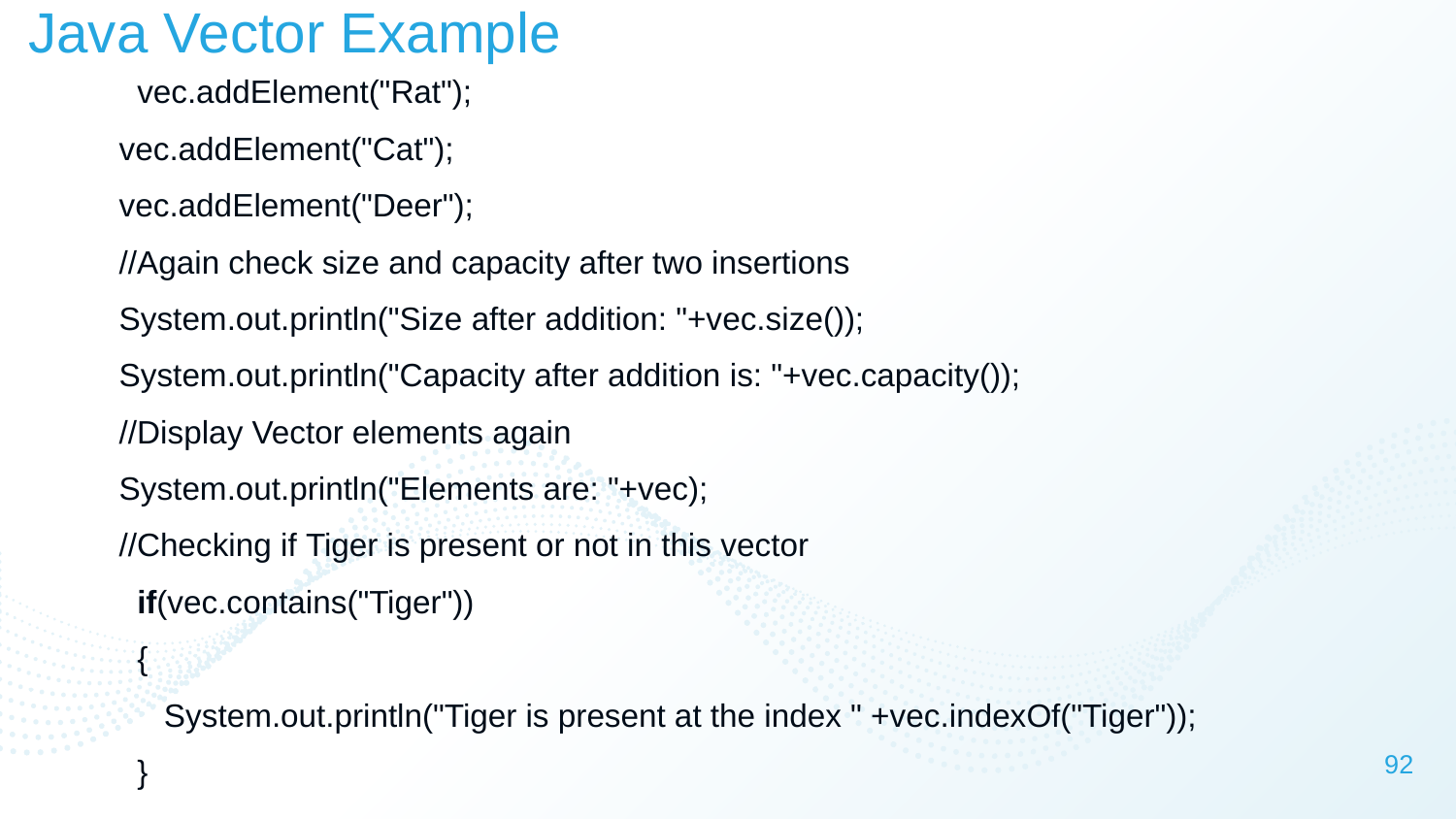

# Java Vector Example
            vec.addElement("Rat");
          vec.addElement("Cat");
          vec.addElement("Deer");
          //Again check size and capacity after two insertions
          System.out.println("Size after addition: "+vec.size());
          System.out.println("Capacity after addition is: "+vec.capacity());
          //Display Vector elements again
          System.out.println("Elements are: "+vec);
          //Checking if Tiger is present or not in this vector
            if(vec.contains("Tiger"))
            {
               System.out.println("Tiger is present at the index " +vec.indexOf("Tiger"));
            }

92